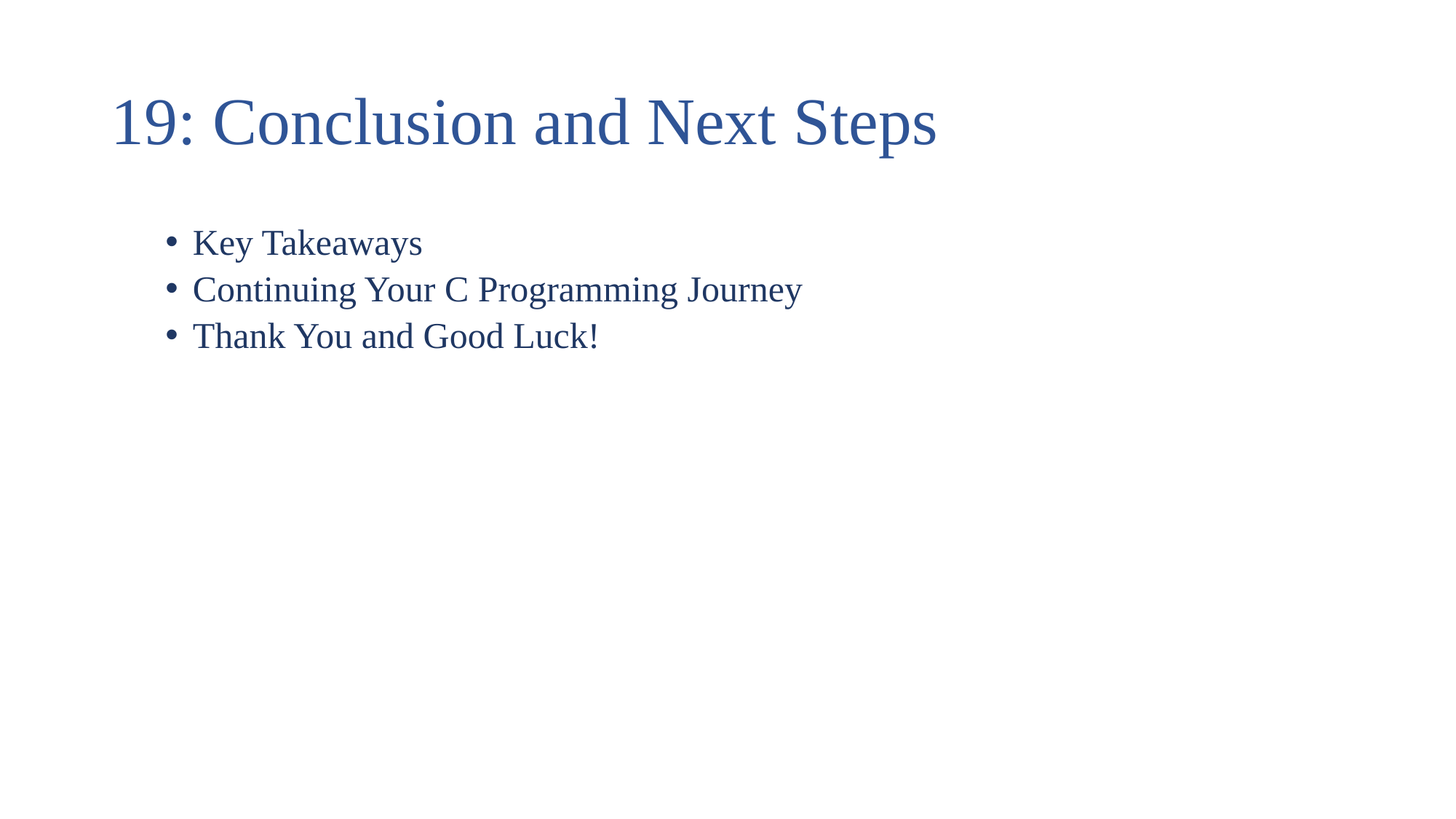

# 19: Conclusion and Next Steps
Key Takeaways
Continuing Your C Programming Journey
Thank You and Good Luck!